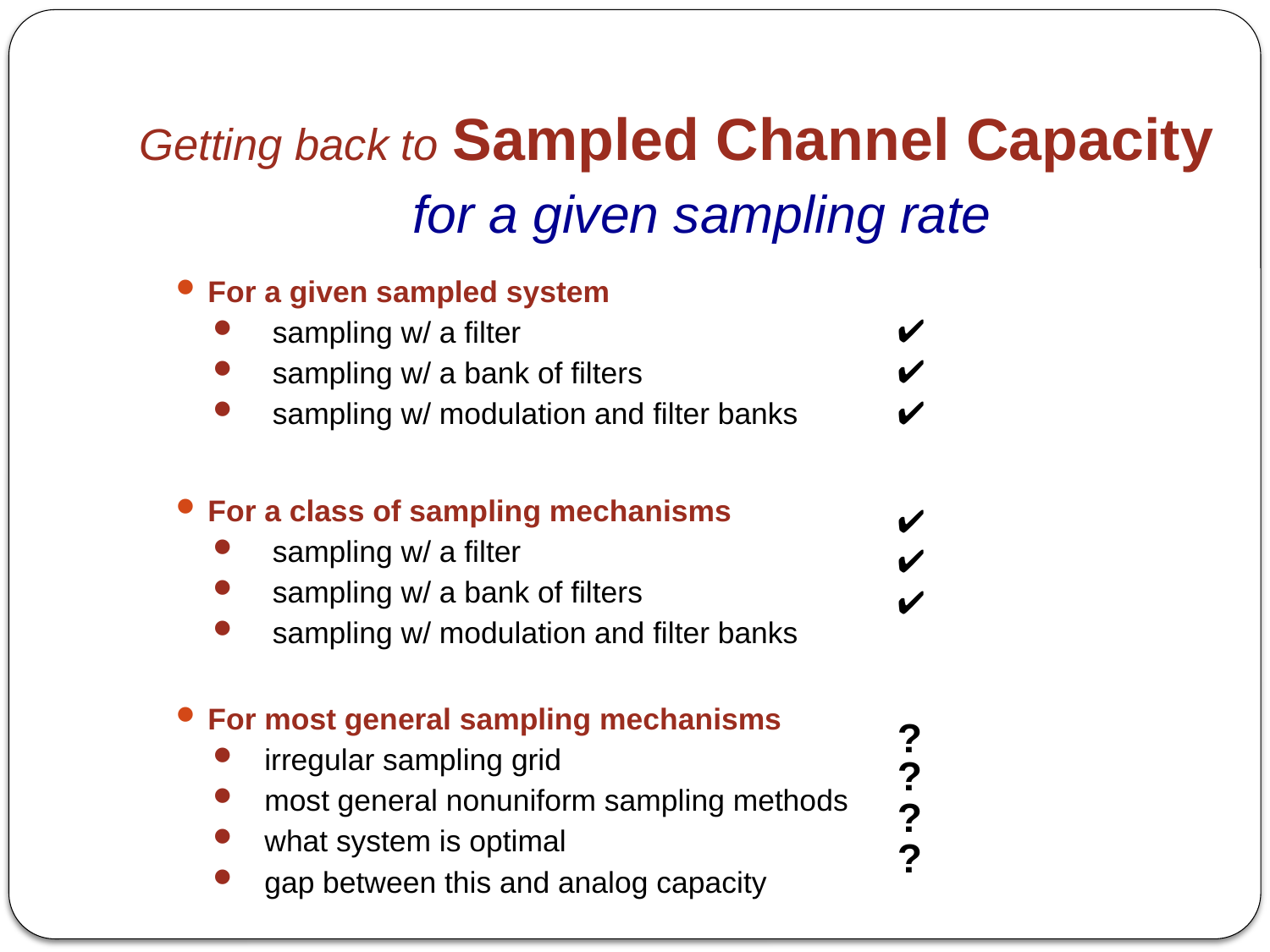

# Getting back to Sampled Channel Capacity
for a given sampling rate
For a given sampled system
    sampling w/ a filter
    sampling w/ a bank of filters
    sampling w/ modulation and filter banks

For a class of sampling mechanisms
    sampling w/ a filter
    sampling w/ a bank of filters
    sampling w/ modulation and filter banks

For most general sampling mechanisms
   irregular sampling grid
   most general nonuniform sampling methods
   what system is optimal
   gap between this and analog capacity
✔
✔
✔
✔
✔
✔
?
?
?
?